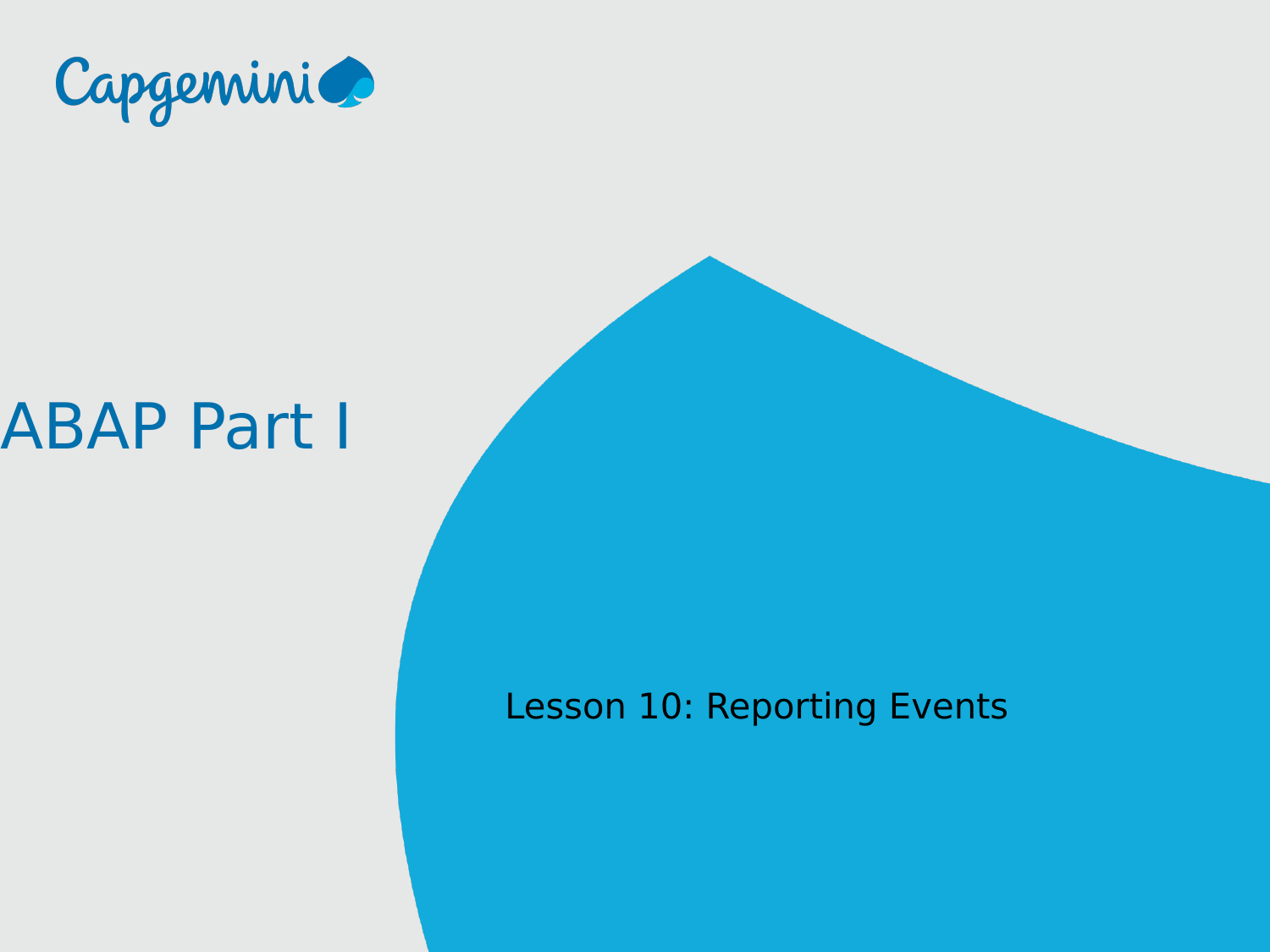

ABAP Part I
Lesson 10: Reporting Events